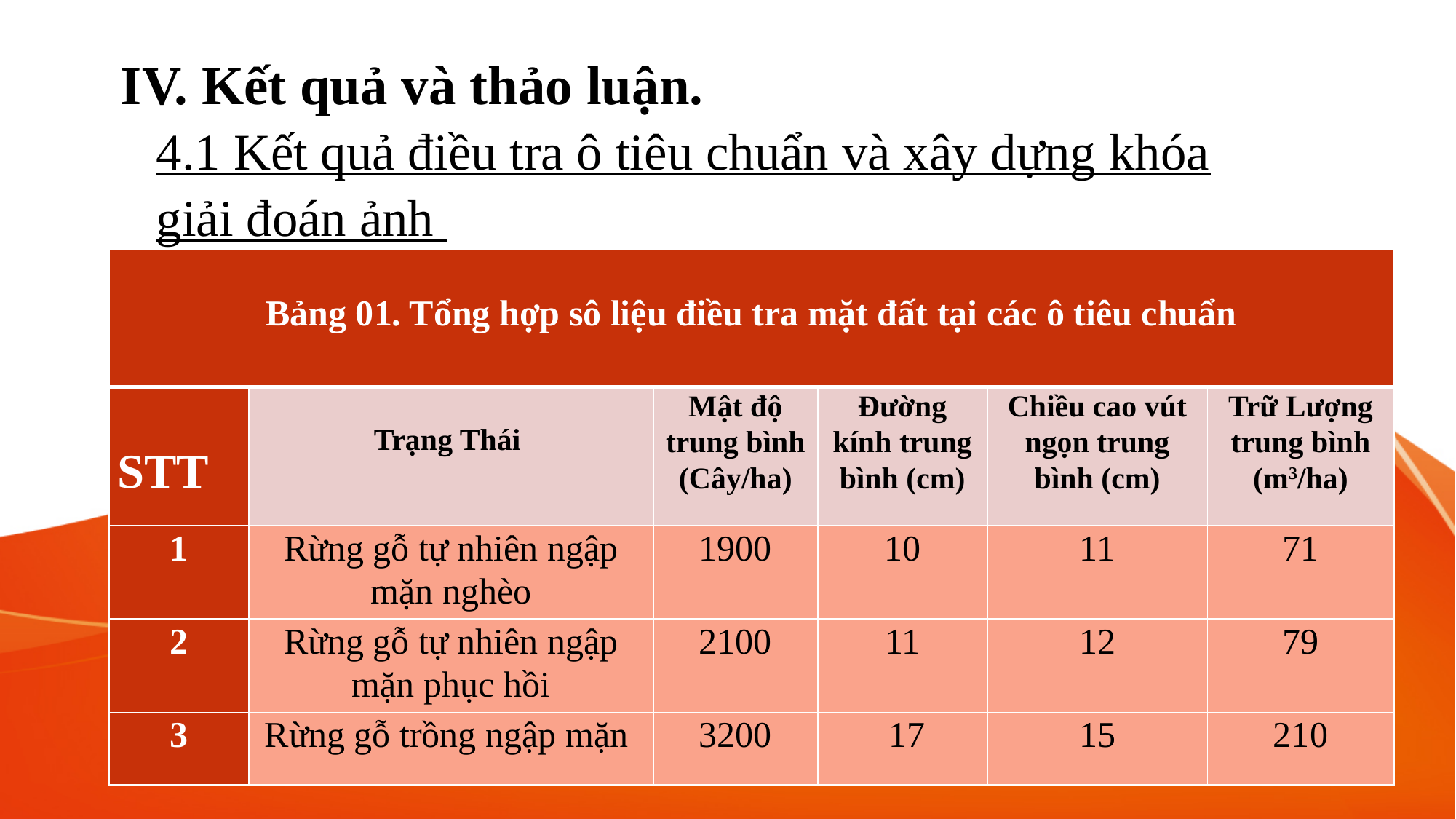

IV. Kết quả và thảo luận.
4.1 Kết quả điều tra ô tiêu chuẩn và xây dựng khóa giải đoán ảnh
| Bảng 01. Tổng hợp sô liệu điều tra mặt đất tại các ô tiêu chuẩn |  |  |  |  |  |
| --- | --- | --- | --- | --- | --- |
| STT | Trạng Thái | Mật độ trung bình (Cây/ha) | Đường kính trung bình (cm) | Chiều cao vút ngọn trung bình (cm) | Trữ Lượng trung bình (m3/ha) |
| 1 | Rừng gỗ tự nhiên ngập mặn nghèo | 1900 | 10 | 11 | 71 |
| 2 | Rừng gỗ tự nhiên ngập mặn phục hồi | 2100 | 11 | 12 | 79 |
| 3 | Rừng gỗ trồng ngập mặn | 3200 | 17 | 15 | 210 |